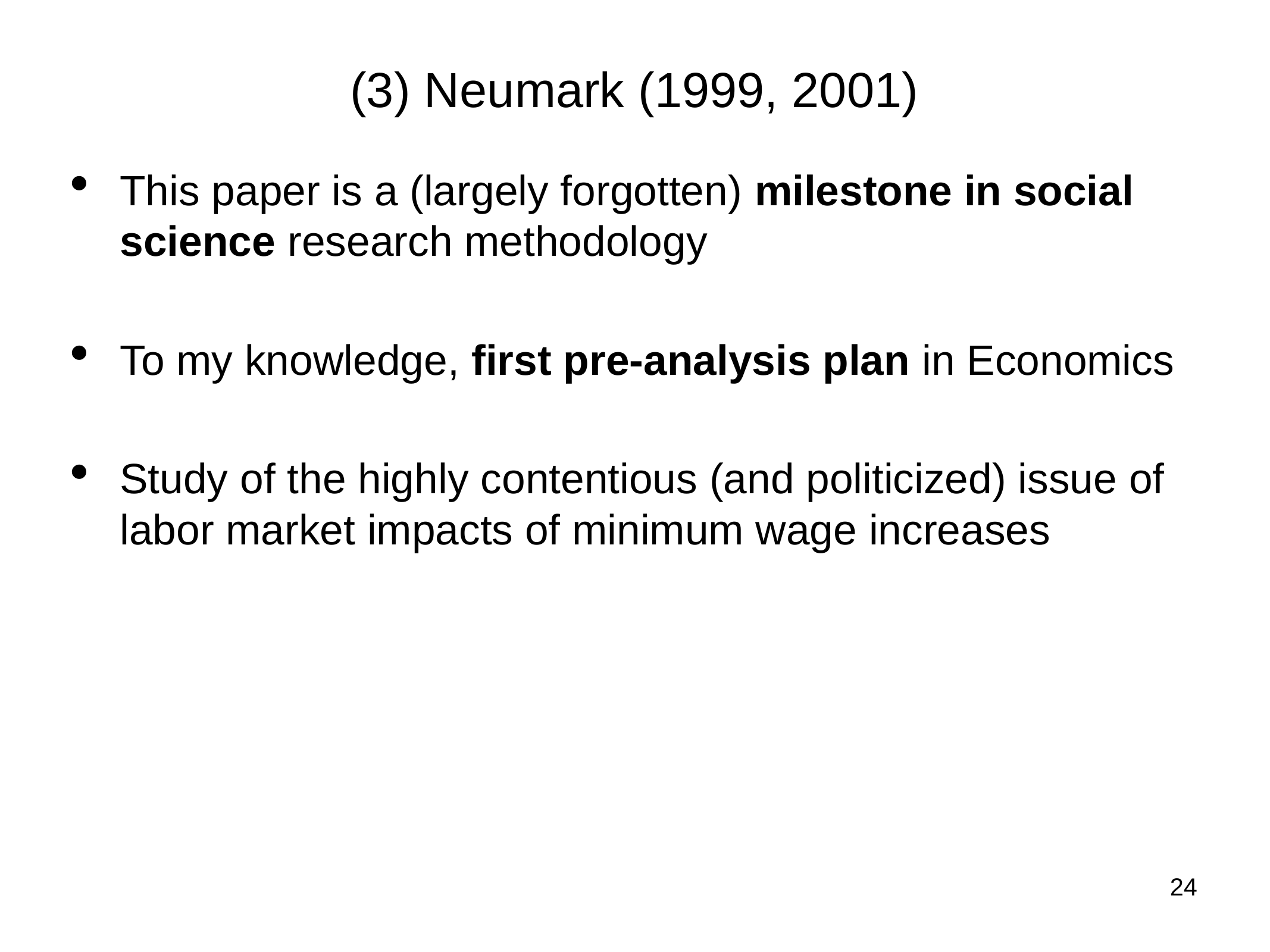

(3) Neumark (1999, 2001)
This paper is a (largely forgotten) milestone in social science research methodology

To my knowledge, first pre-analysis plan in Economics

Study of the highly contentious (and politicized) issue of labor market impacts of minimum wage increases

24